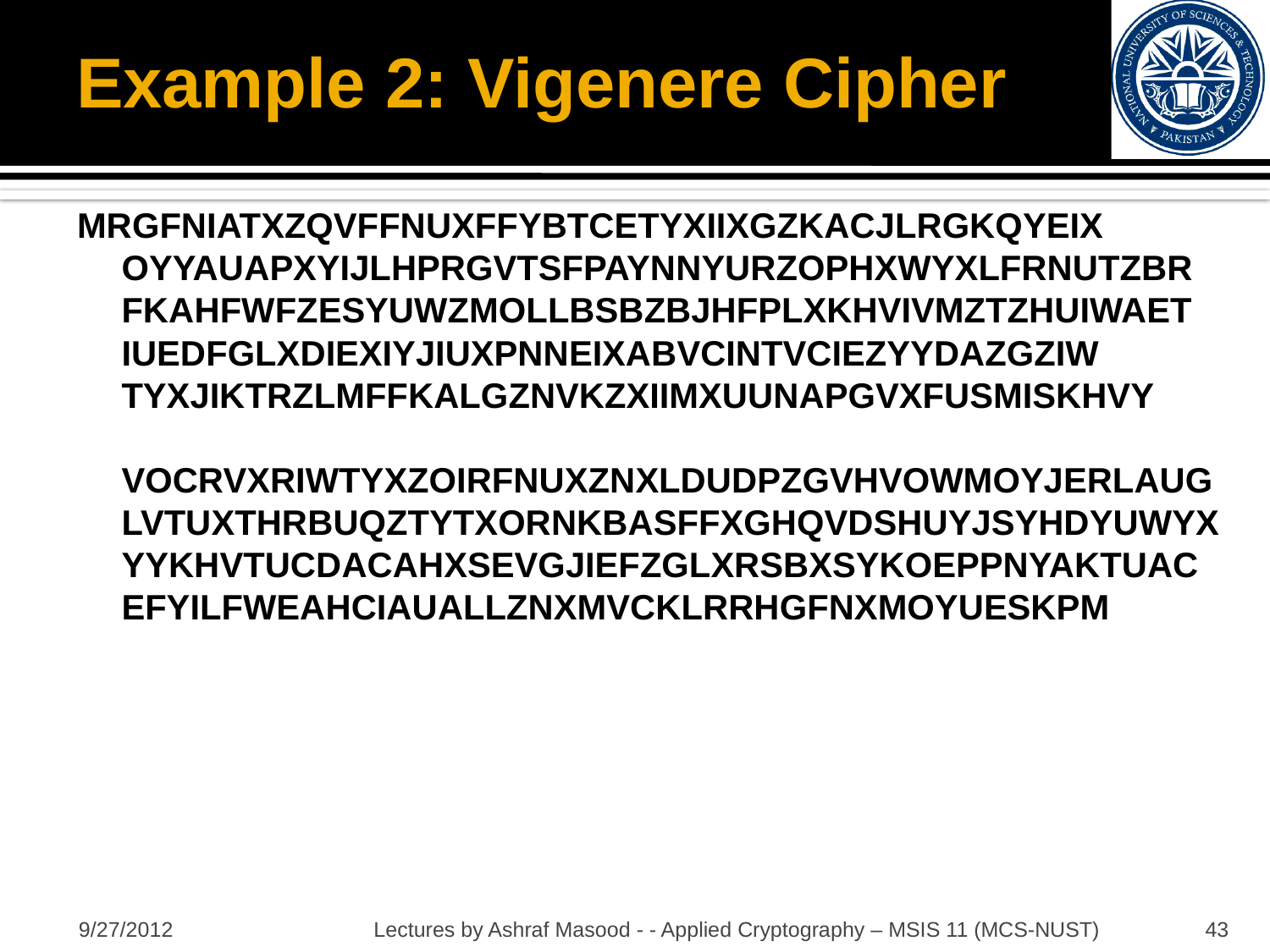

# Example 2: Vigenere Cipher
MRGFNIATXZQVFFNUXFFYBTCETYXIIXGZKACJLRGKQYEIX
	OYYAUAPXYIJLHPRGVTSFPAYNNYURZOPHXWYXLFRNUTZBR
	FKAHFWFZESYUWZMOLLBSBZBJHFPLXKHVIVMZTZHUIWAET
	IUEDFGLXDIEXIYJIUXPNNEIXABVCINTVCIEZYYDAZGZIW
	TYXJIKTRZLMFFKALGZNVKZXIIMXUUNAPGVXFUSMISKHVY
	VOCRVXRIWTYXZOIRFNUXZNXLDUDPZGVHVOWMOYJERLAUGLVTUXTHRBUQZTYTXORNKBASFFXGHQVDSHUYJSYHDYUWYX
	YYKHVTUCDACAHXSEVGJIEFZGLXRSBXSYKOEPPNYAKTUAC
	EFYILFWEAHCIAUALLZNXMVCKLRRHGFNXMOYUESKPM

9/27/2012
Lectures by Ashraf Masood - - Applied Cryptography – MSIS 11 (MCS-NUST)
43